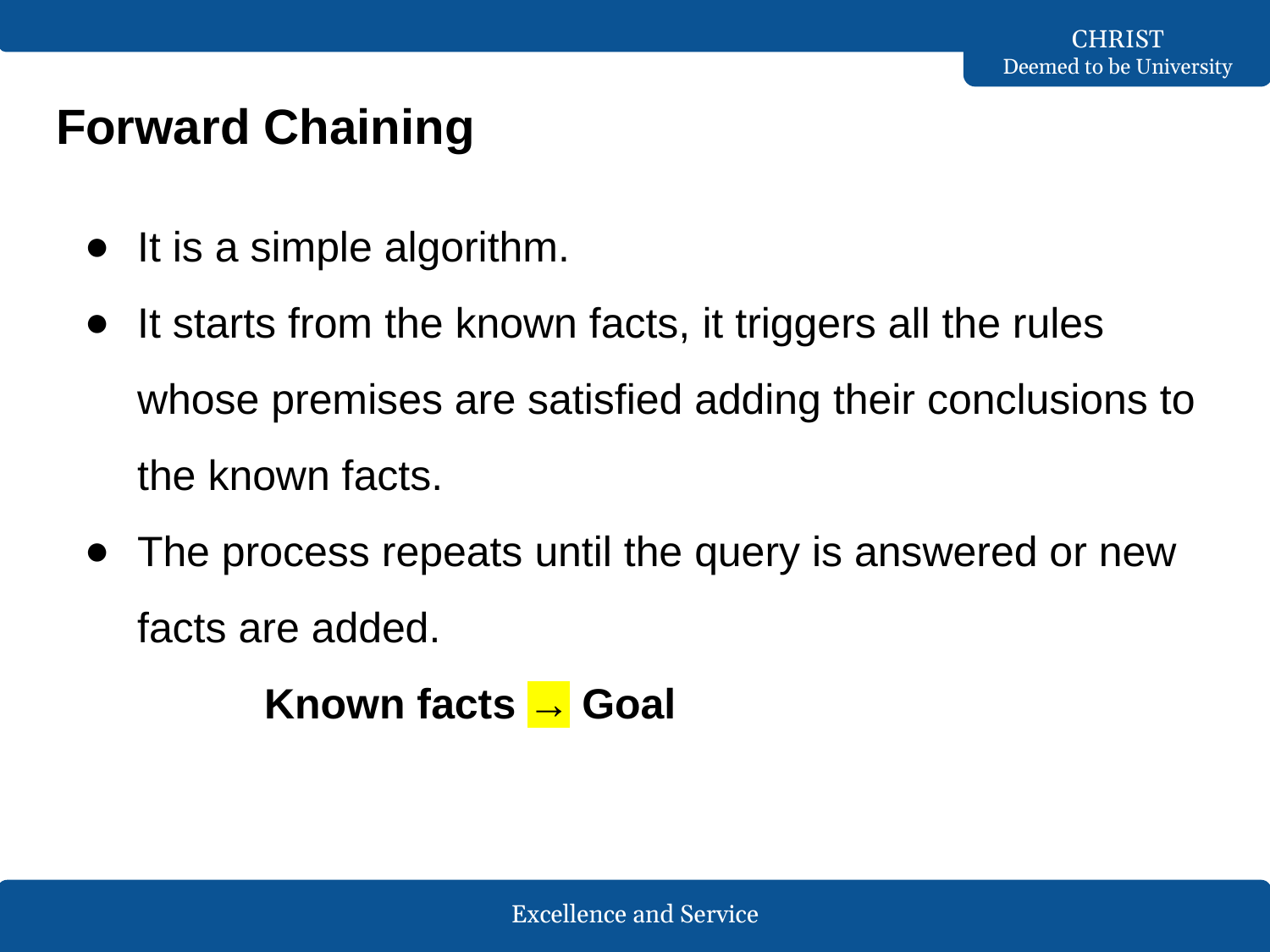

# Forward Chaining
It is a simple algorithm.
It starts from the known facts, it triggers all the rules whose premises are satisfied adding their conclusions to the known facts.
The process repeats until the query is answered or new facts are added.
	Known facts → Goal